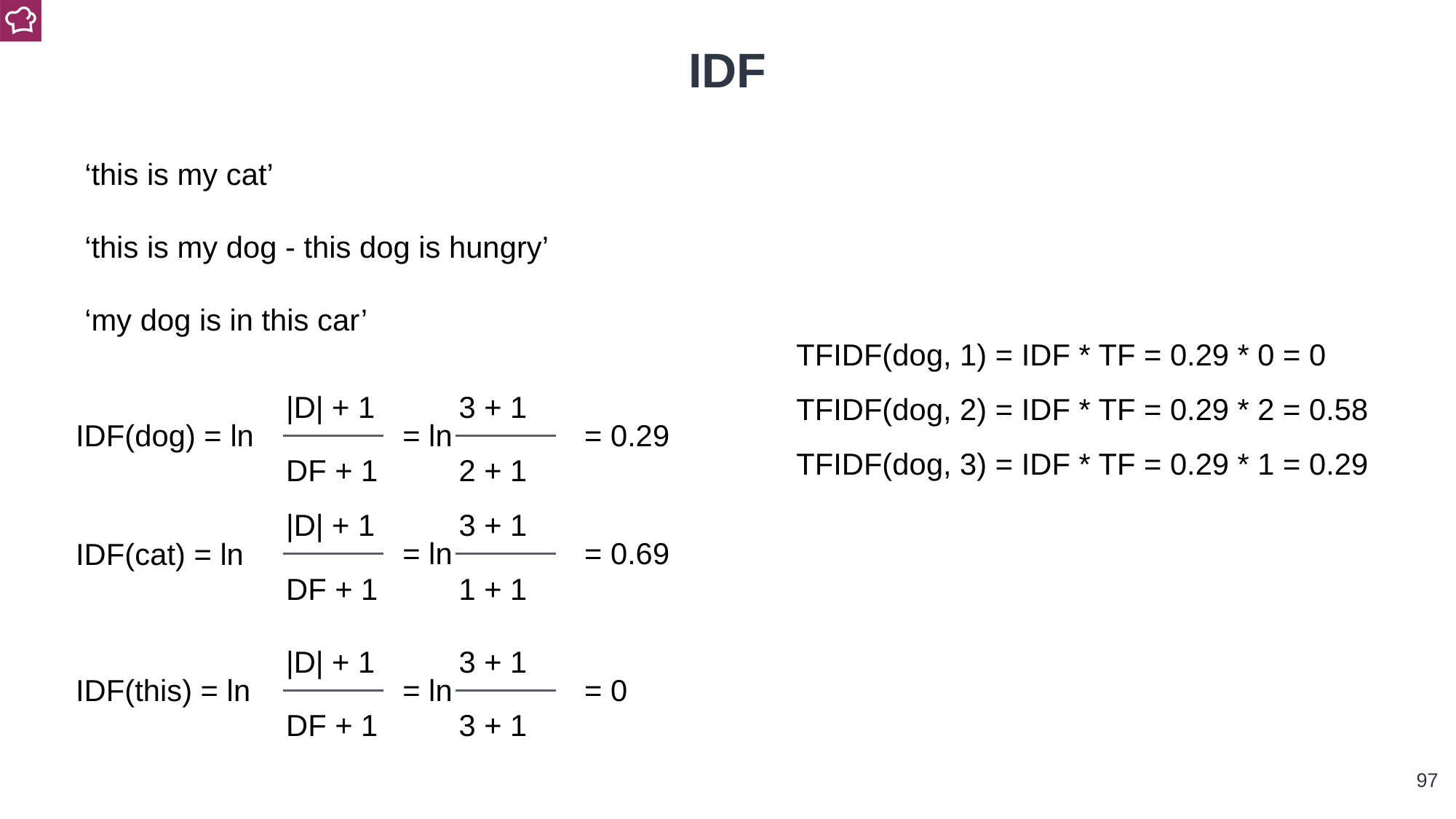

IDF
‘this is my cat’
‘this is my dog - this dog is hungry’
‘my dog is in this car’

TFIDF(dog, 1) = IDF * TF = 0.29 * 0 = 0
TFIDF(dog, 2) = IDF * TF = 0.29 * 2 = 0.58
TFIDF(dog, 3) = IDF * TF = 0.29 * 1 = 0.29
|D| + 1
3 + 1
= ln
= 0.29
IDF(dog) = ln
DF + 1
2 + 1
|D| + 1
3 + 1
= ln
= 0.69
IDF(cat) = ln
DF + 1
1 + 1
|D| + 1
3 + 1
= ln
= 0
IDF(this) = ln
DF + 1
3 + 1
97